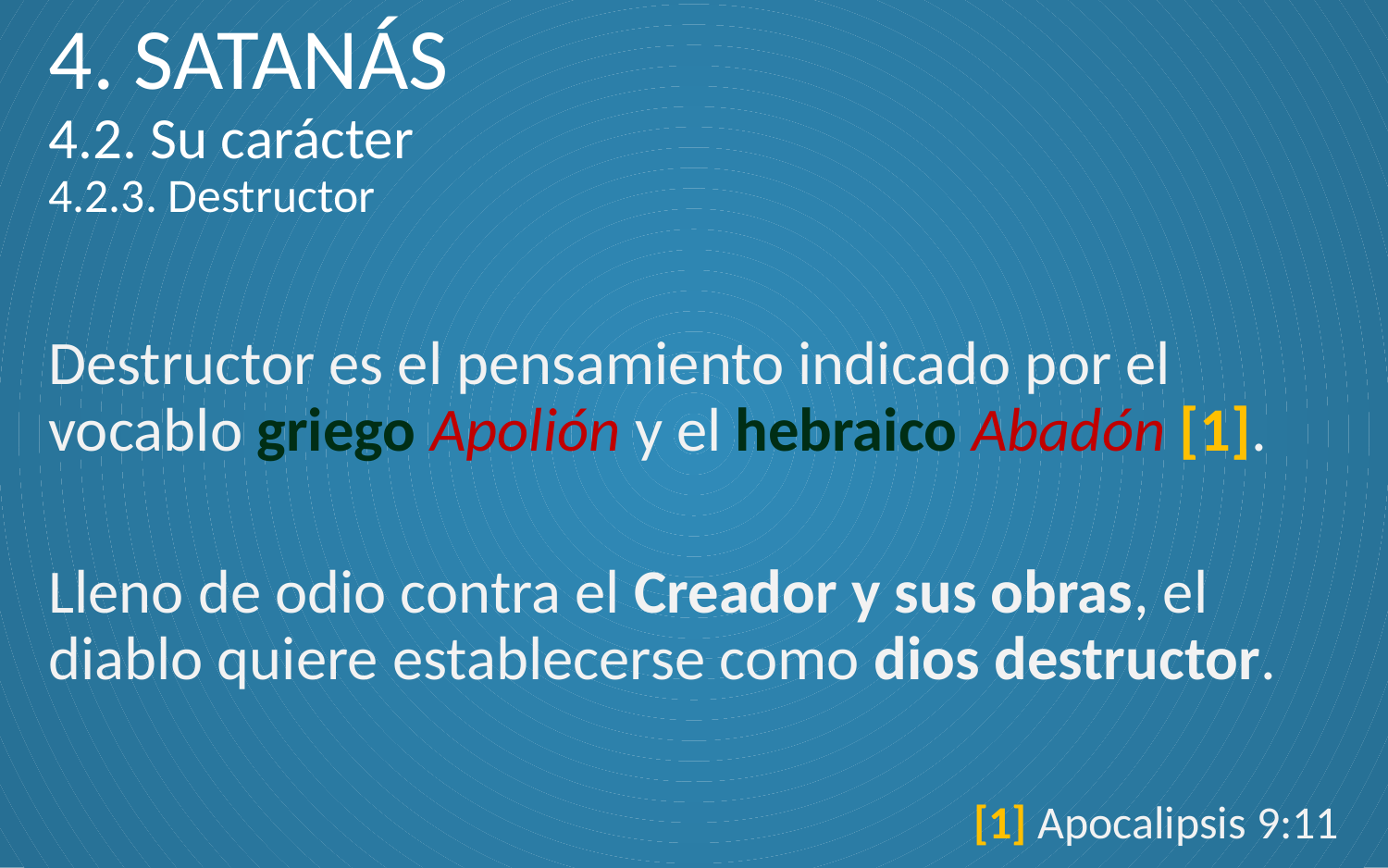

# 4. SATANÁS 4.2. Su carácter 4.2.3. Destructor
Destructor es el pensamiento indicado por el vocablo griego Apolión y el hebraico Abadón [1].

Lleno de odio contra el Creador y sus obras, el diablo quiere establecerse como dios destructor.
[1] Apocalipsis 9:11